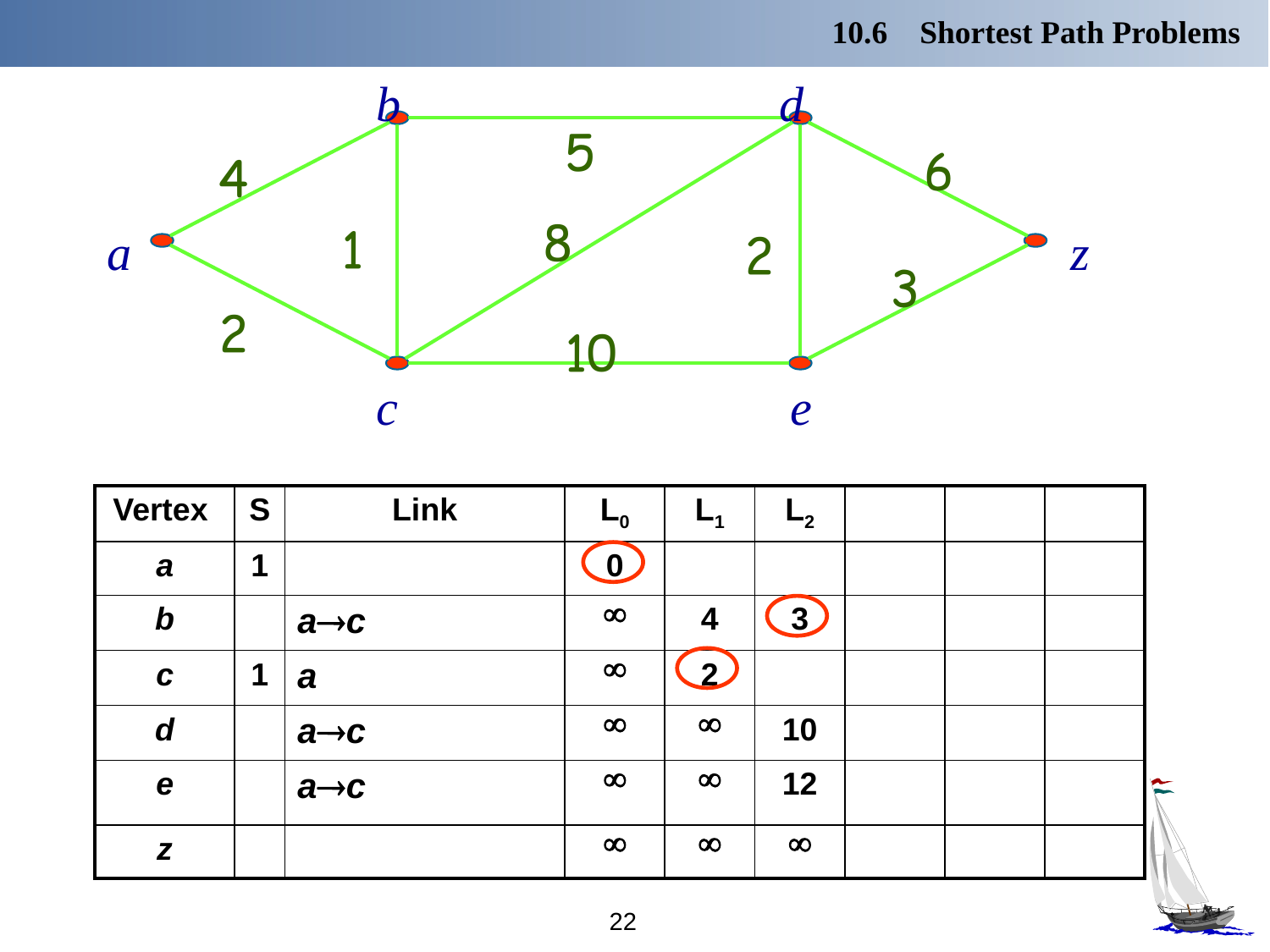

10.6    Shortest Path Problems
b
d

a
z

c
e
5
6
4
8
1
2
3
2
10

| Vertex | S | Link | L0 | L1 | L2 |  |  |  |
| --- | --- | --- | --- | --- | --- | --- | --- | --- |
| a | 1 |  | 0 |  |  |  |  |  |
| b |  | a→c | ∞ | 4 | 3 |  |  |  |
| c | 1 | a | ∞ | 2 |  |  |  |  |
| d |  | a→c | ∞ | ∞ | 10 |  |  |  |
| e |  | a→c | ∞ | ∞ | 12 |  |  |  |
| z |  |  | ∞ | ∞ | ∞ |  |  |  |

22